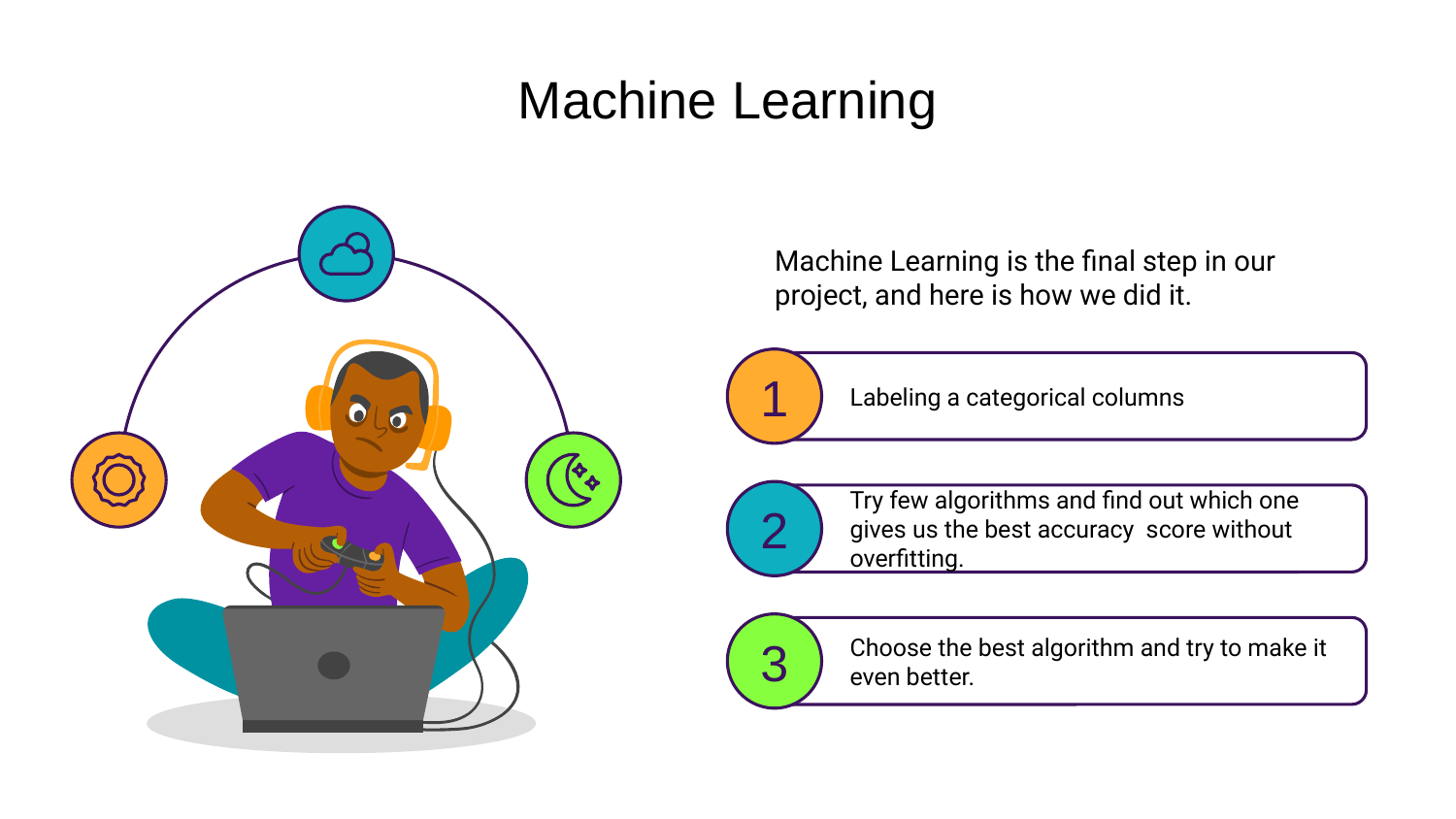

# Machine Learning​

Machine Learning is the final step in our project, and here is how we did it.

1
Labeling a categorical columns
2
Try few algorithms and find out which one gives us the best accuracy  score without overfitting.
3
Choose the best algorithm and try to make it even better.